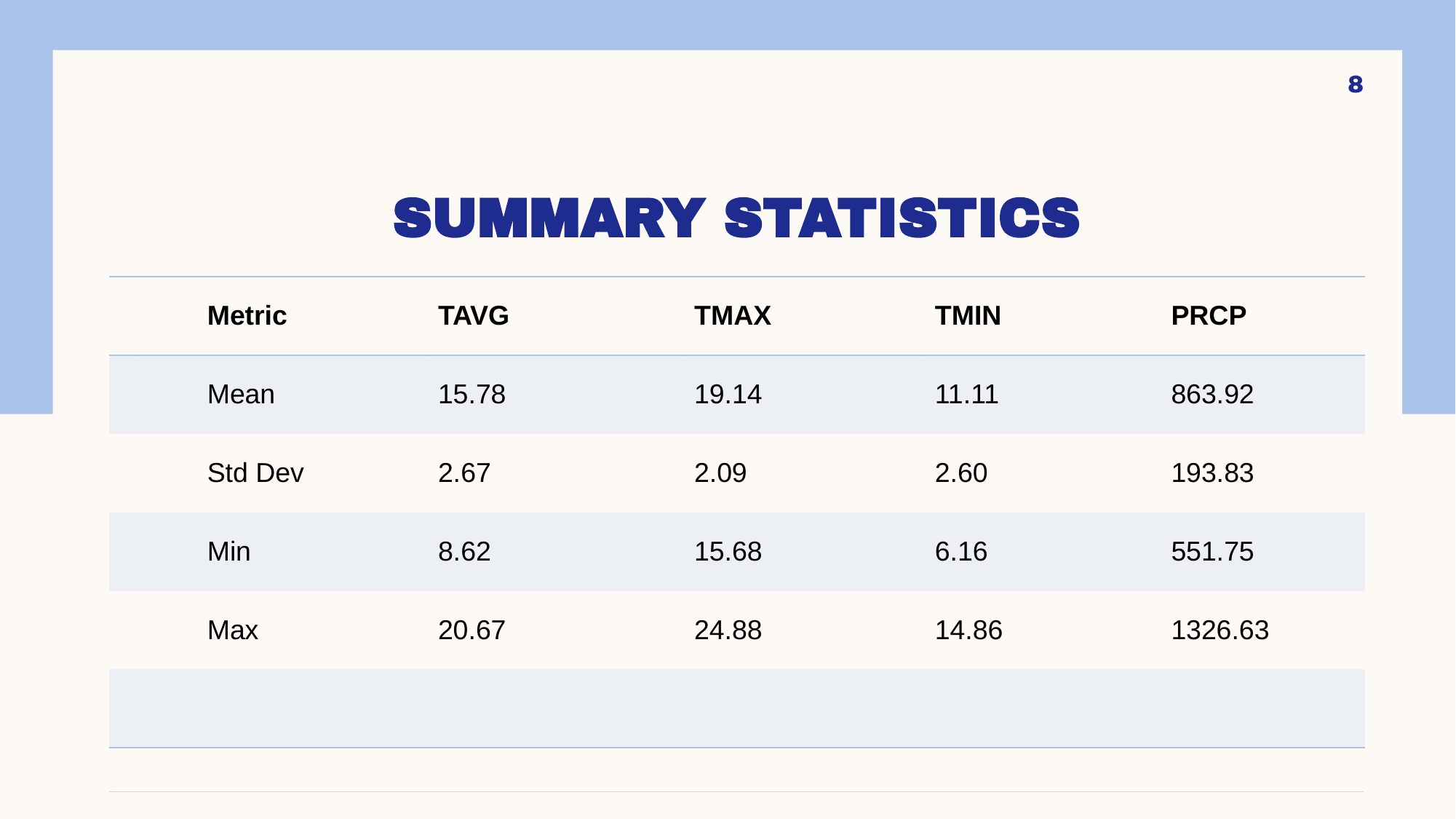

8
# Summary Statistics
|  |
| --- |
|  | Metric | TAVG | TMAX | TMIN | PRCP |
| --- | --- | --- | --- | --- | --- |
|  | Mean | 15.78 | 19.14 | 11.11 | 863.92 |
|  | Std Dev | 2.67 | 2.09 | 2.60 | 193.83 |
|  | Min | 8.62 | 15.68 | 6.16 | 551.75 |
|  | Max | 20.67 | 24.88 | 14.86 | 1326.63 |
|  |  |  |  |  |  |